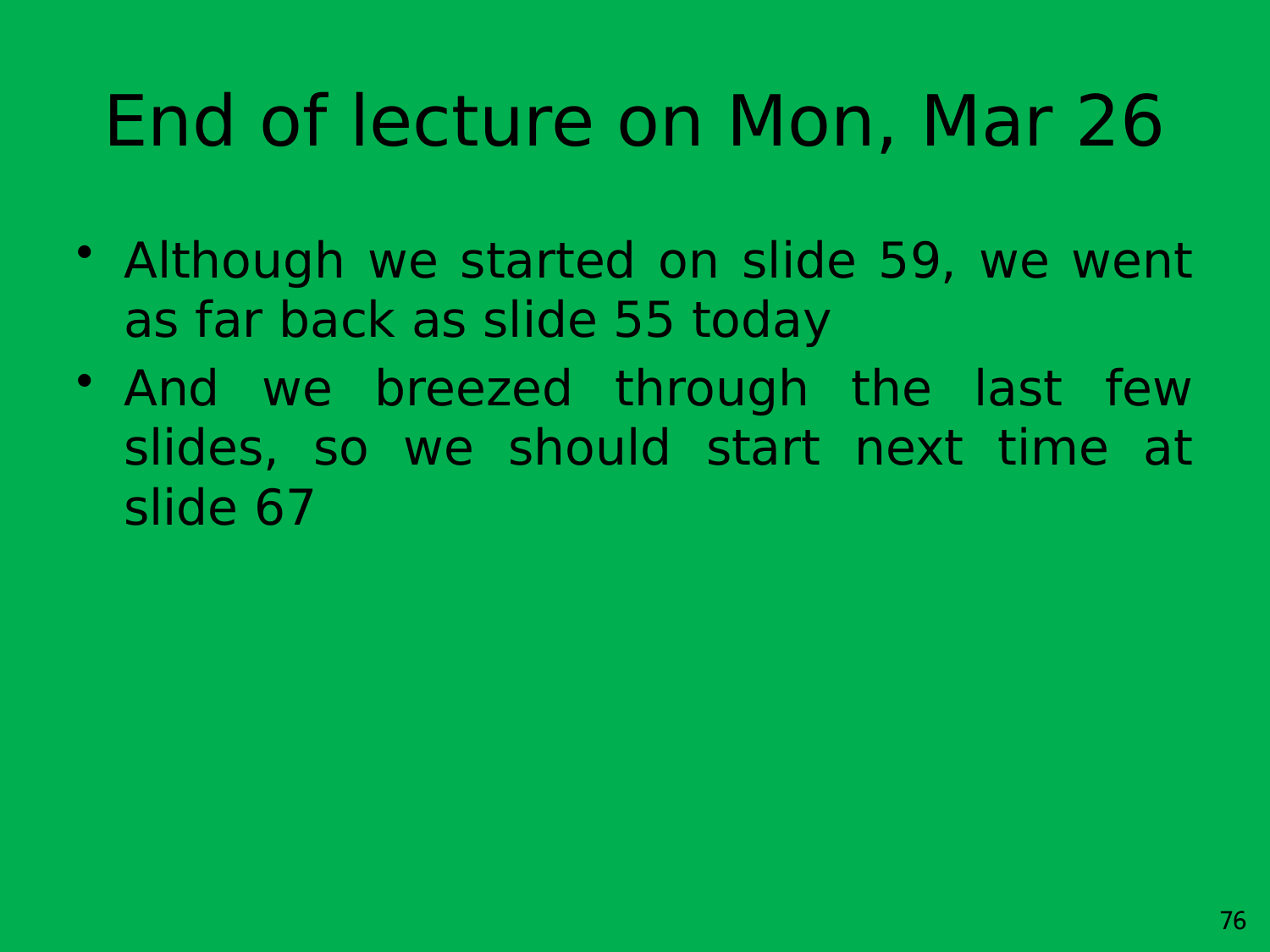

# End of lecture on Mon, Mar 26
Although we started on slide 59, we went as far back as slide 55 today
And we breezed through the last few slides, so we should start next time at slide 67